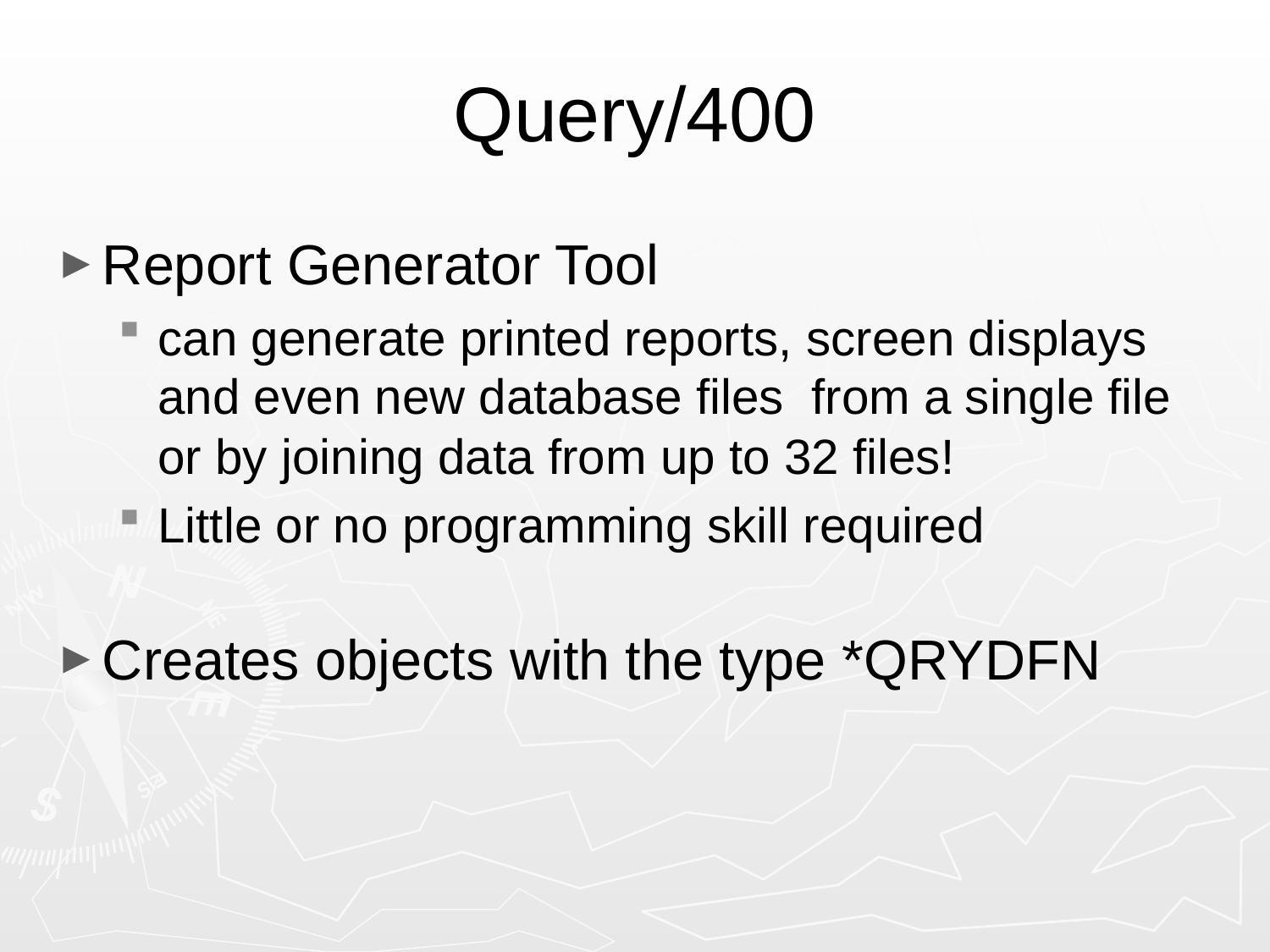

# Query/400
Report Generator Tool
can generate printed reports, screen displays and even new database files  from a single file or by joining data from up to 32 files!
Little or no programming skill required
Creates objects with the type *QRYDFN